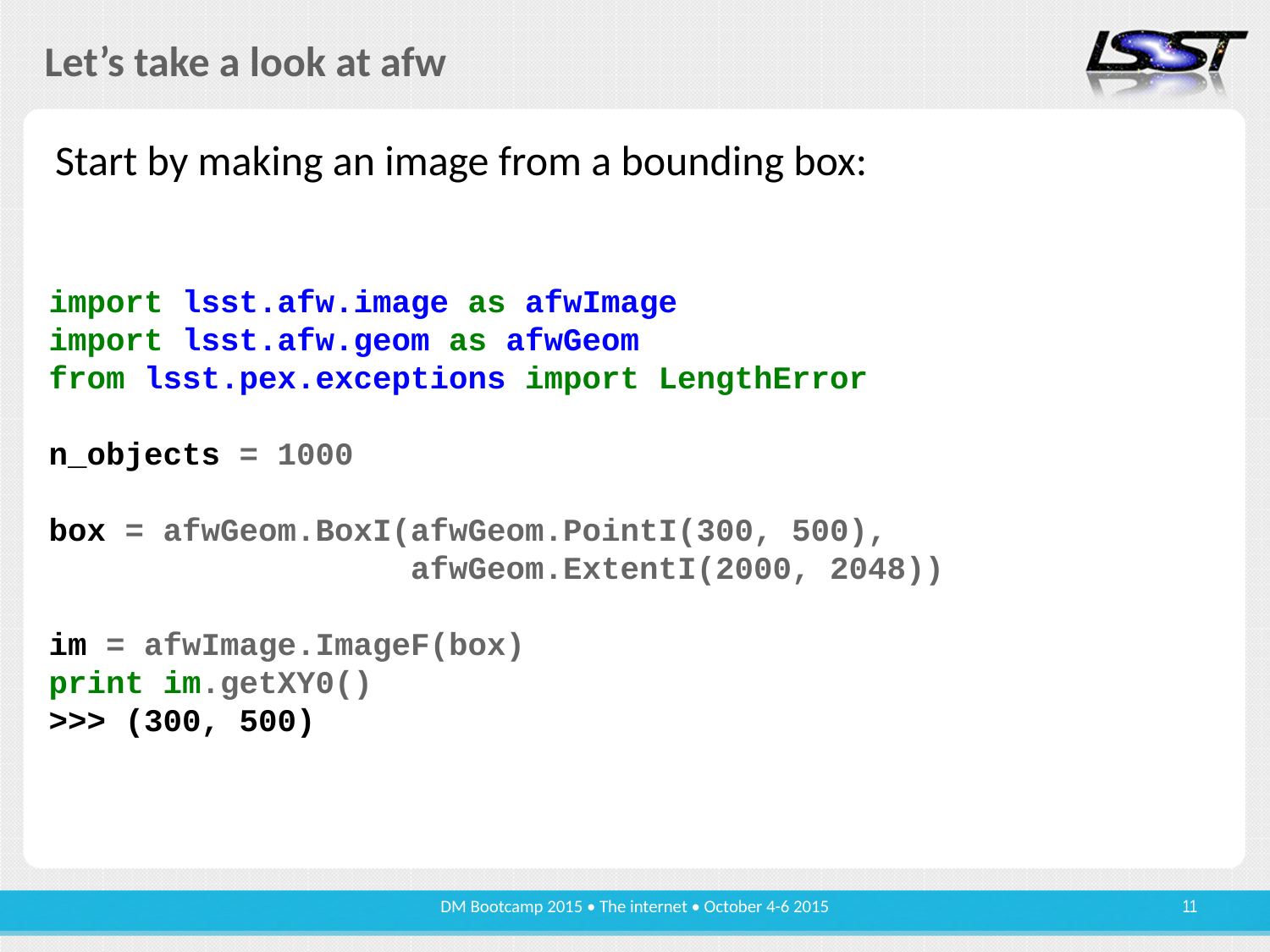

# Let’s take a look at afw
Start by making an image from a bounding box:

import lsst.afw.image as afwImage
import lsst.afw.geom as afwGeom
from lsst.pex.exceptions import LengthError

n_objects = 1000

box = afwGeom.BoxI(afwGeom.PointI(300, 500),
                   afwGeom.ExtentI(2000, 2048))

im = afwImage.ImageF(box)
print im.getXY0()
>>> (300, 500)